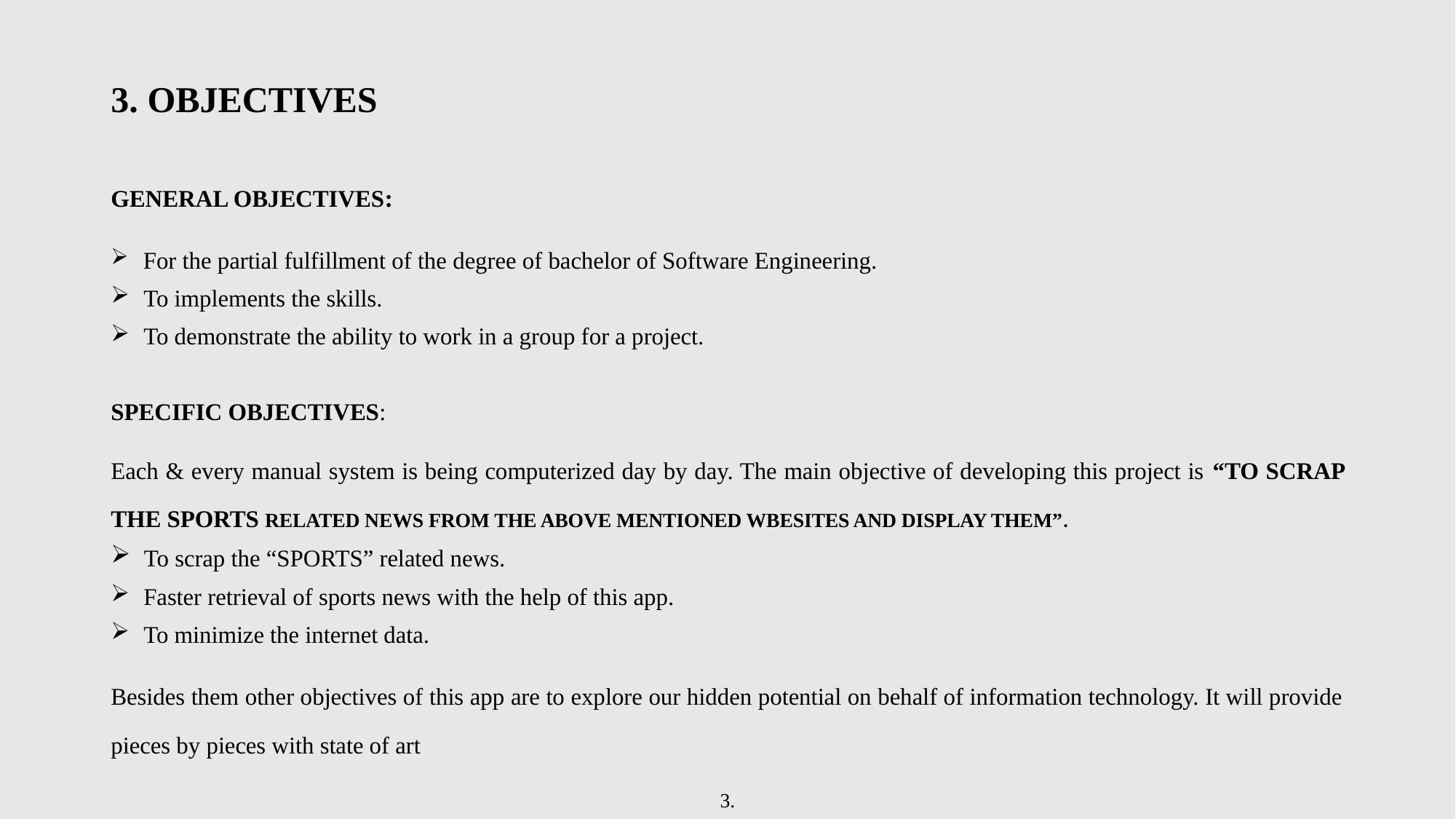

# 3. OBJECTIVES
GENERAL OBJECTIVES:
 For the partial fulfillment of the degree of bachelor of Software Engineering.
 To implements the skills.
 To demonstrate the ability to work in a group for a project.

SPECIFIC OBJECTIVES:
Each & every manual system is being computerized day by day. The main objective of developing this project is “TO SCRAP THE SPORTS RELATED NEWS FROM THE ABOVE MENTIONED WBESITES AND DISPLAY THEM”.
 To scrap the “SPORTS” related news.
 Faster retrieval of sports news with the help of this app.
 To minimize the internet data.
Besides them other objectives of this app are to explore our hidden potential on behalf of information technology. It will provide pieces by pieces with state of art
3.